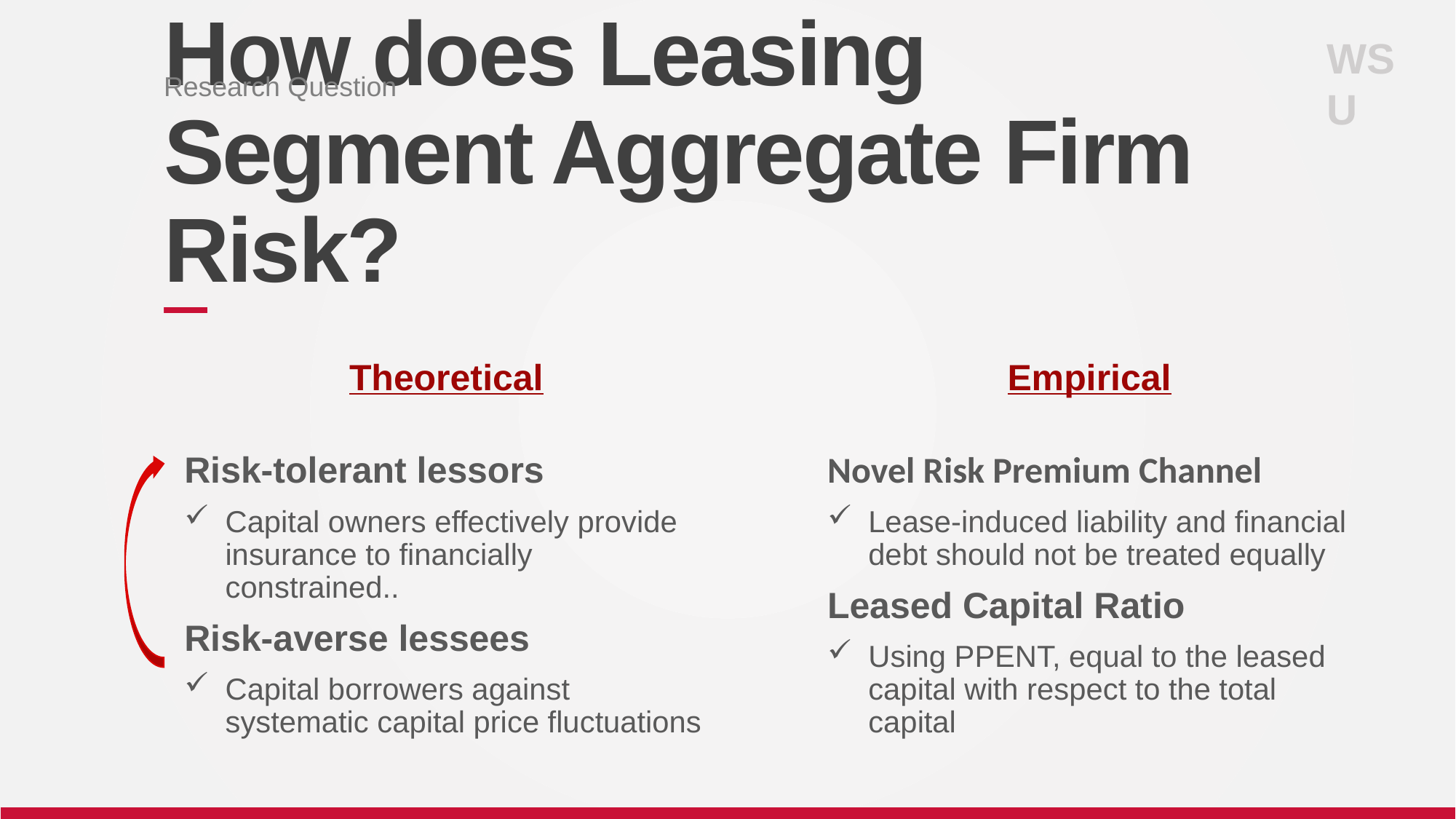

WSU
Research Question
# How does Leasing Segment Aggregate Firm Risk?

Theoretical

Risk-tolerant lessors
Capital owners effectively provide insurance to financially constrained..
Risk-averse lessees
Capital borrowers against systematic capital price fluctuations

Empirical

Novel Risk Premium Channel
Lease-induced liability and financial debt should not be treated equally
Leased Capital Ratio
Using PPENT, equal to the leased capital with respect to the total capital